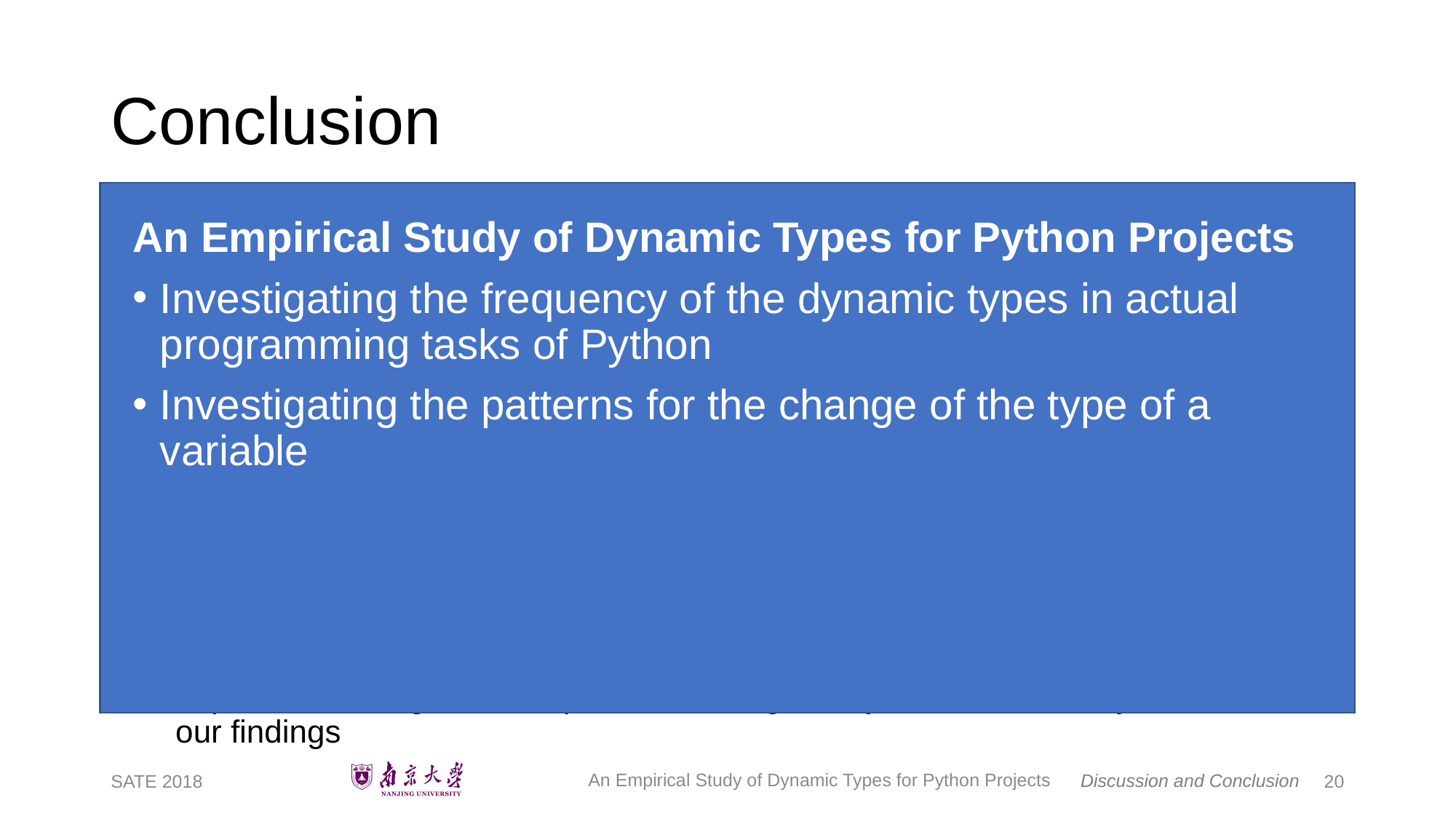

# Conclusion
An Empirical Study of Dynamic Types for Python Projects
Investigating the frequency of the dynamic types in actual programming tasks of Python
Investigating the patterns for the change of the type of a variable
What’s in the paper:
An approach is proposed to use static tool to analyze the dynamic feature
Results shows little identifier involves dynamic type and dynamic type appears mainly inside “Transfer” methods
Implications are given to improve the design of Python and its analysis tools from our findings
An Empirical Study of Dynamic Types for Python Projects
SATE 2018
20
Discussion and Conclusion